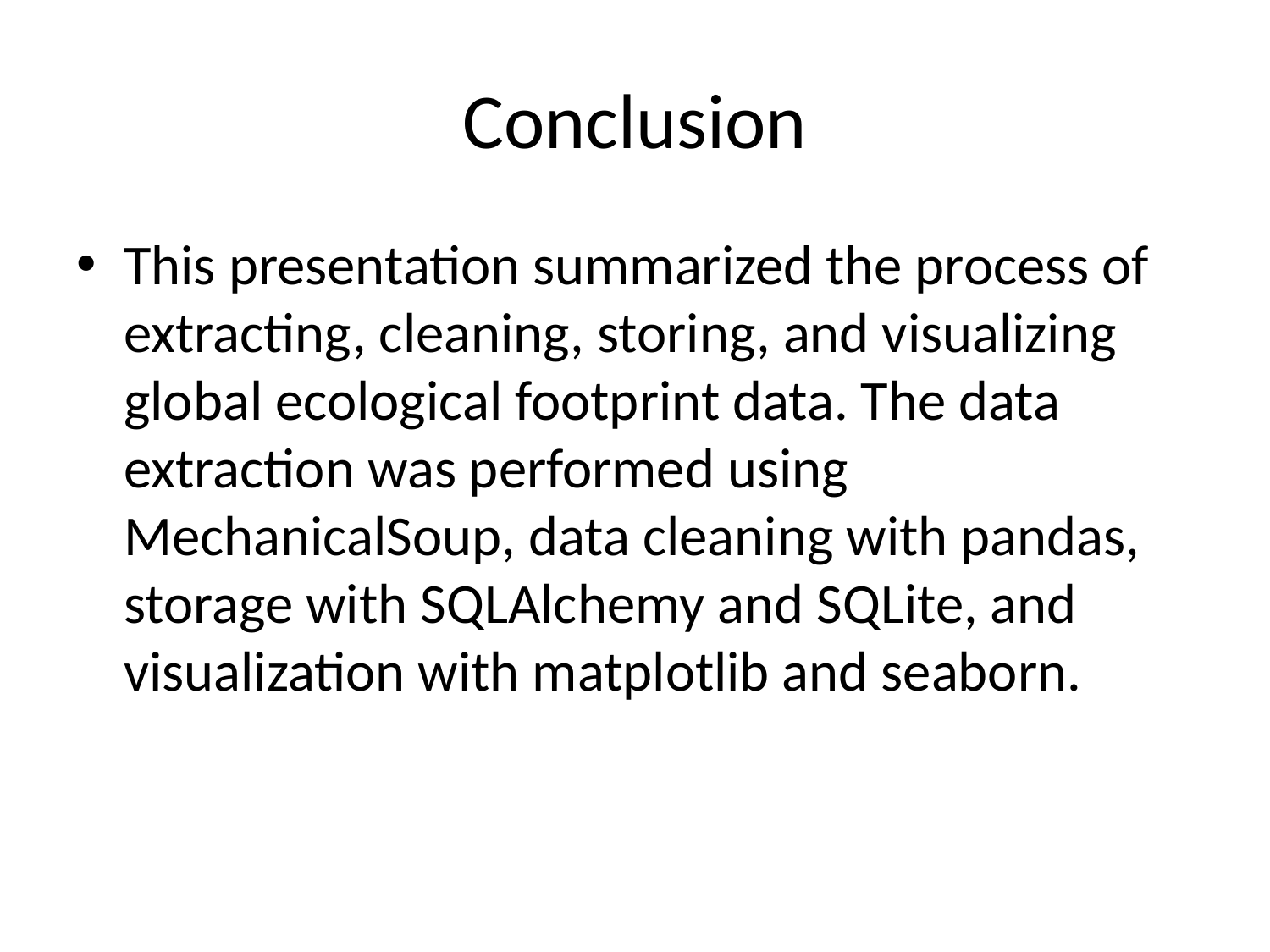

# Conclusion
This presentation summarized the process of extracting, cleaning, storing, and visualizing global ecological footprint data. The data extraction was performed using MechanicalSoup, data cleaning with pandas, storage with SQLAlchemy and SQLite, and visualization with matplotlib and seaborn.